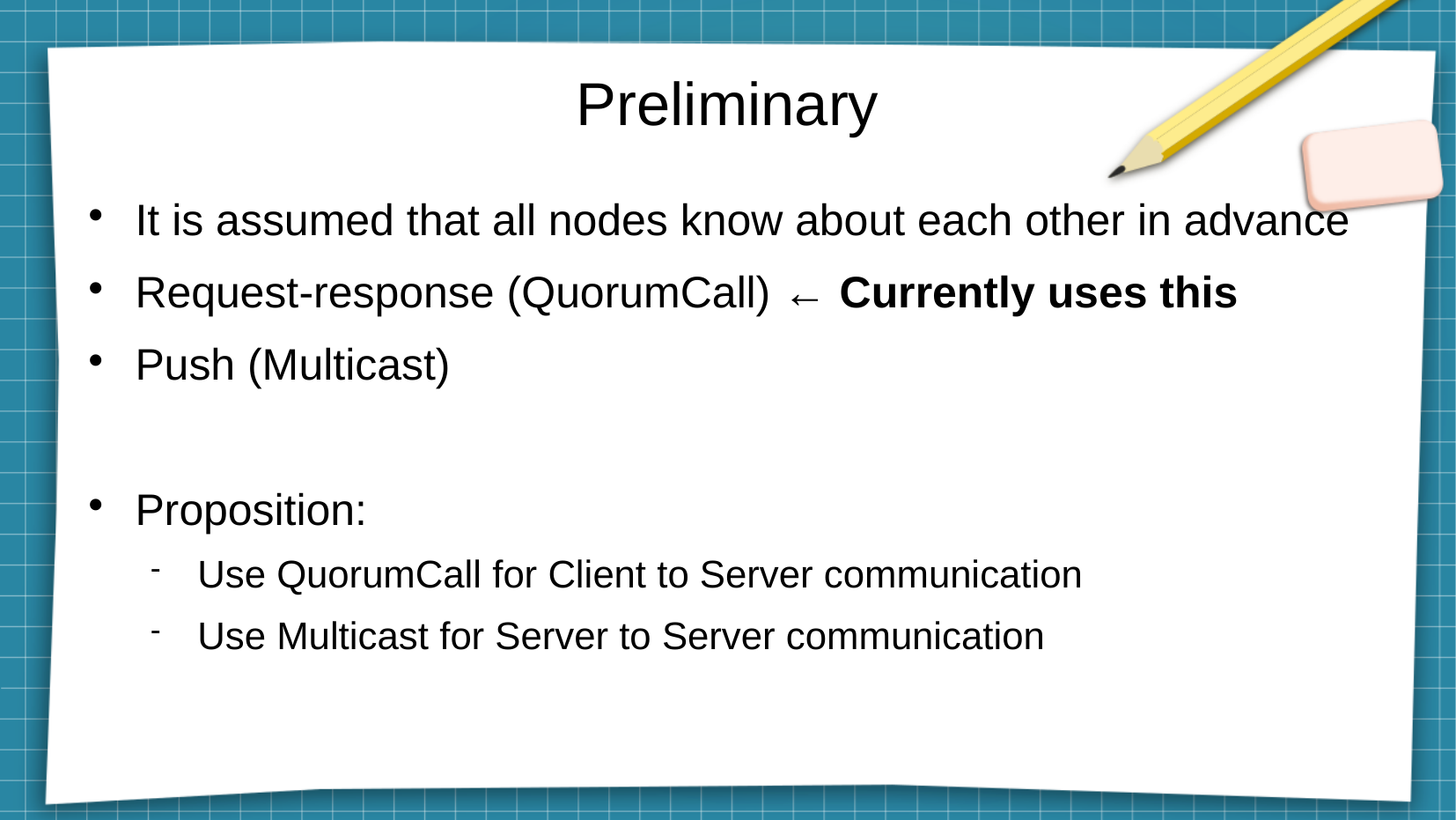

# Preliminary
It is assumed that all nodes know about each other in advance
Request-response (QuorumCall) ← Currently uses this
Push (Multicast)

Proposition:
Use QuorumCall for Client to Server communication
Use Multicast for Server to Server communication